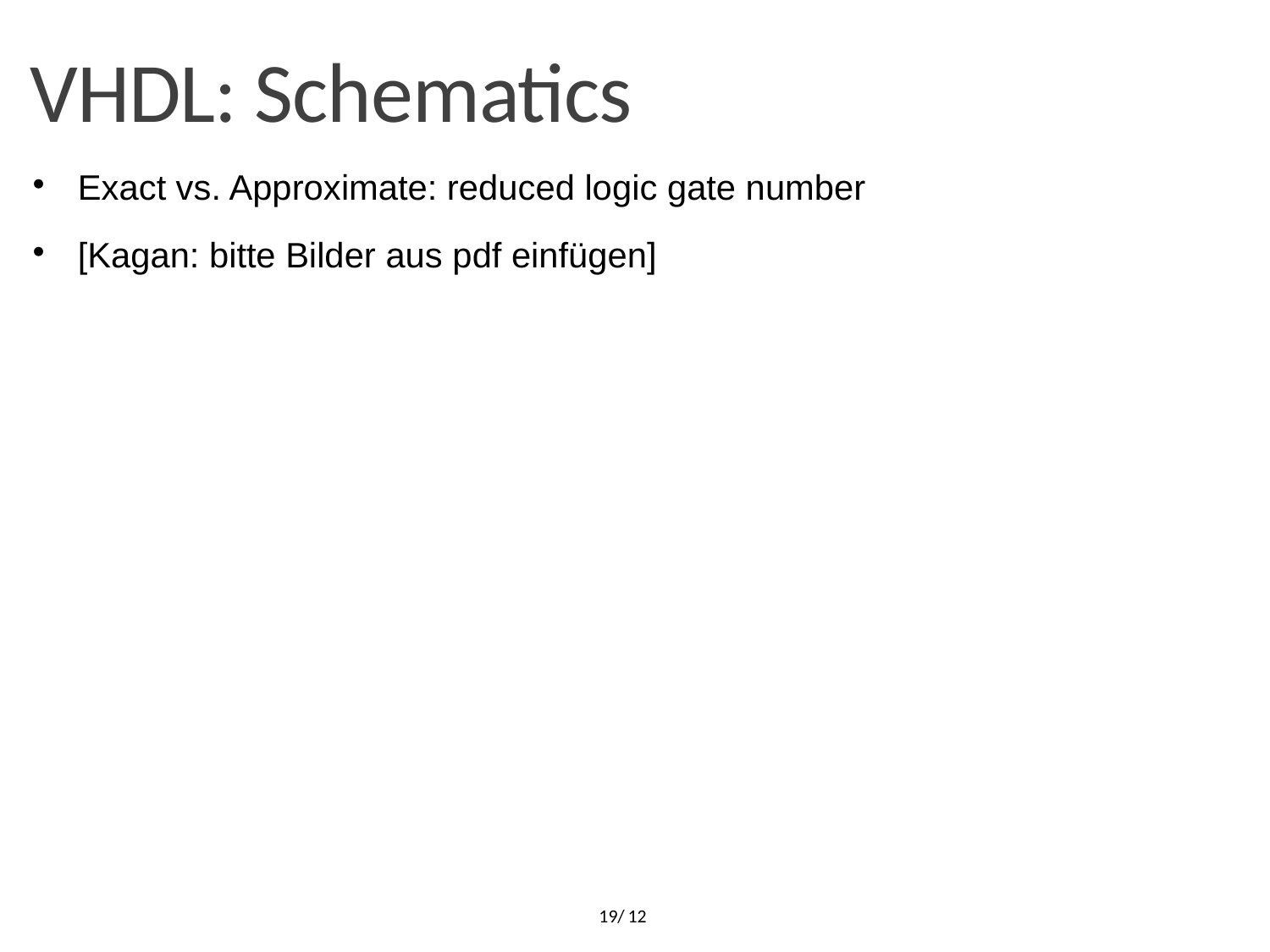

VHDL: Schematics
Exact vs. Approximate: reduced logic gate number
[Kagan: bitte Bilder aus pdf einfügen]
19/